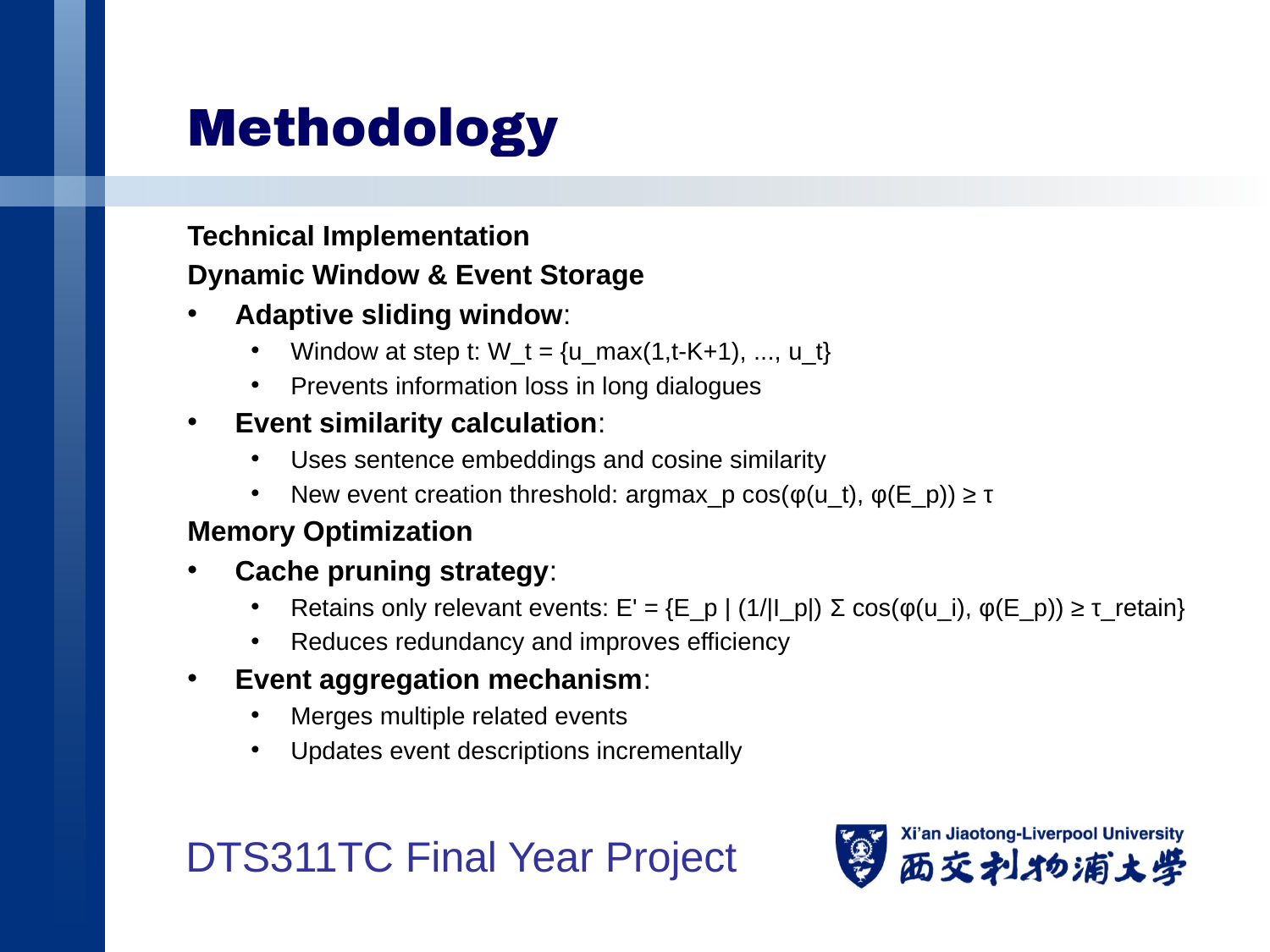

# Methodology
Technical Implementation
Dynamic Window & Event Storage
Adaptive sliding window:
Window at step t: W_t = {u_max(1,t-K+1), ..., u_t}
Prevents information loss in long dialogues
Event similarity calculation:
Uses sentence embeddings and cosine similarity
New event creation threshold: argmax_p cos(φ(u_t), φ(E_p)) ≥ τ
Memory Optimization
Cache pruning strategy:
Retains only relevant events: E' = {E_p | (1/|I_p|) Σ cos(φ(u_i), φ(E_p)) ≥ τ_retain}
Reduces redundancy and improves efficiency
Event aggregation mechanism:
Merges multiple related events
Updates event descriptions incrementally